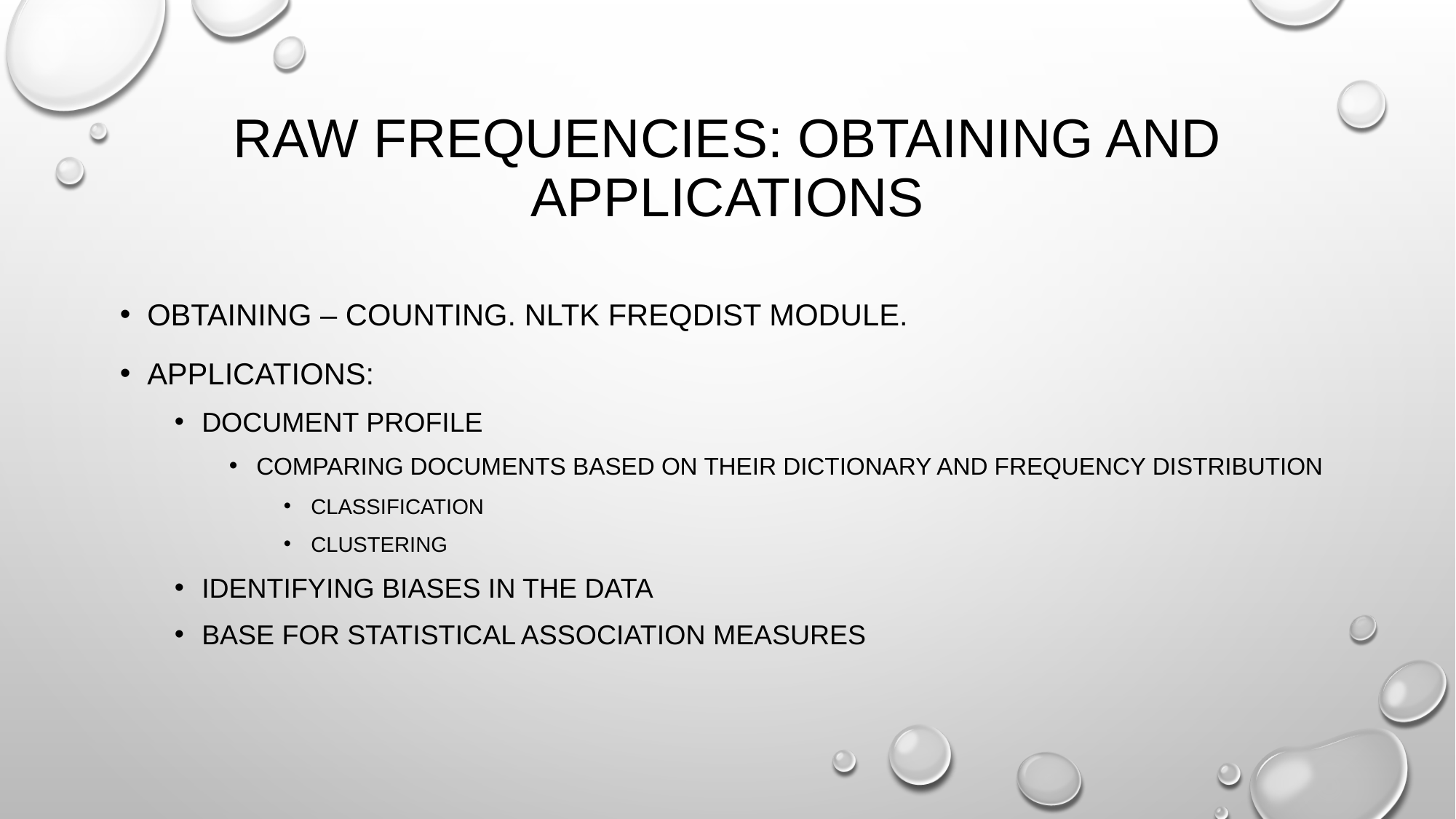

# Raw frequencies: Obtaining and Applications
Obtaining – counting. NLTK FreqDist module.
Applications:
Document profile
Comparing documents based on their dictionary and frequency distribution
Classification
clustering
Identifying biases in the data
Base for statistical association measures